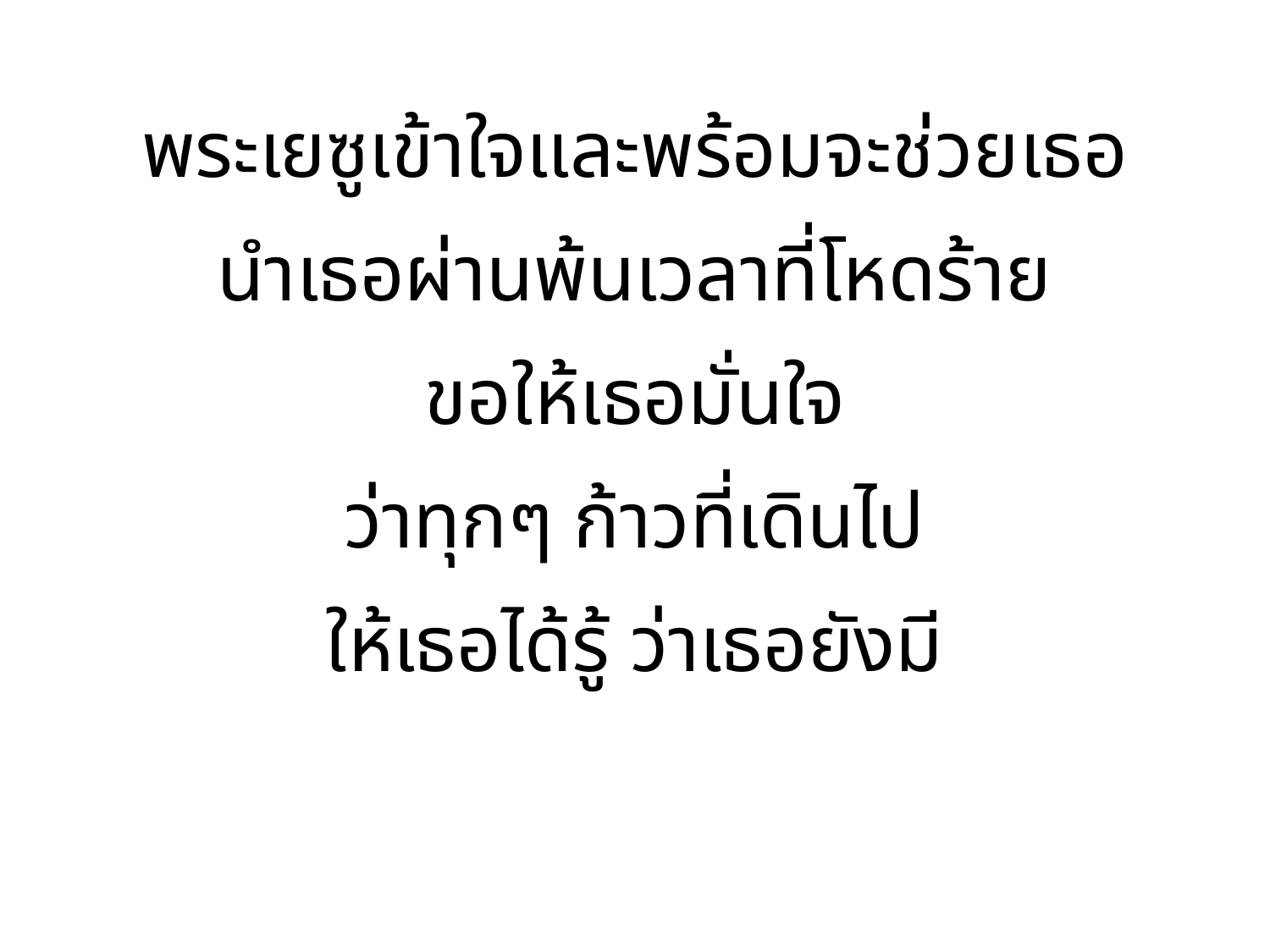

พระเยซูเข้าใจและพร้อมจะช่วยเธอ
นำเธอผ่านพ้นเวลาที่โหดร้าย
ขอให้เธอมั่นใจ
ว่าทุกๆ ก้าวที่เดินไป
ให้เธอได้รู้ ว่าเธอยังมี